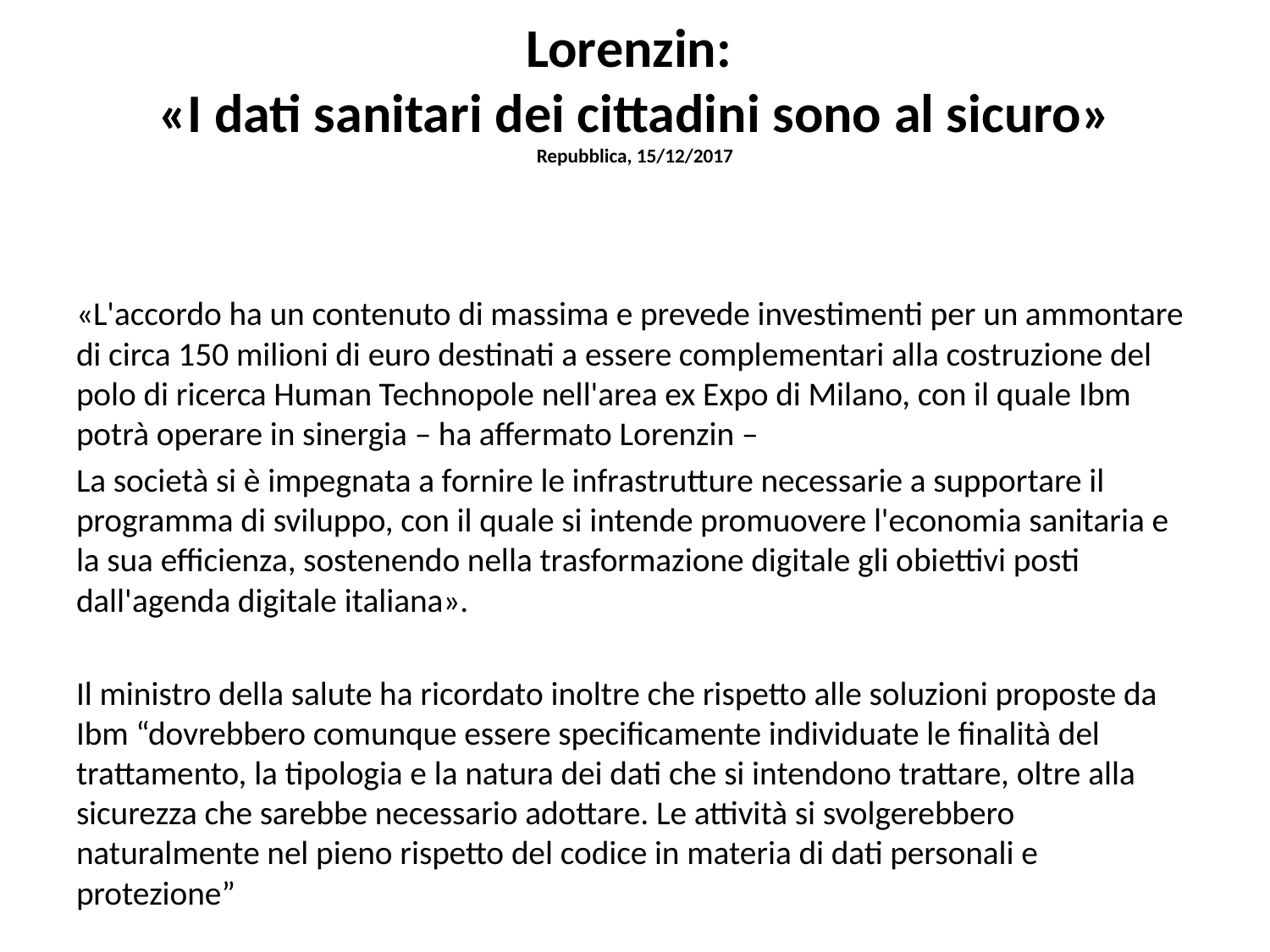

# Lorenzin: «I dati sanitari dei cittadini sono al sicuro» Repubblica, 15/12/2017
«L'accordo ha un contenuto di massima e prevede investimenti per un ammontare di circa 150 milioni di euro destinati a essere complementari alla costruzione del polo di ricerca Human Technopole nell'area ex Expo di Milano, con il quale Ibm potrà operare in sinergia – ha affermato Lorenzin –
La società si è impegnata a fornire le infrastrutture necessarie a supportare il programma di sviluppo, con il quale si intende promuovere l'economia sanitaria e la sua efficienza, sostenendo nella trasformazione digitale gli obiettivi posti dall'agenda digitale italiana».

Il ministro della salute ha ricordato inoltre che rispetto alle soluzioni proposte da Ibm “dovrebbero comunque essere specificamente individuate le finalità del trattamento, la tipologia e la natura dei dati che si intendono trattare, oltre alla sicurezza che sarebbe necessario adottare. Le attività si svolgerebbero naturalmente nel pieno rispetto del codice in materia di dati personali e protezione”